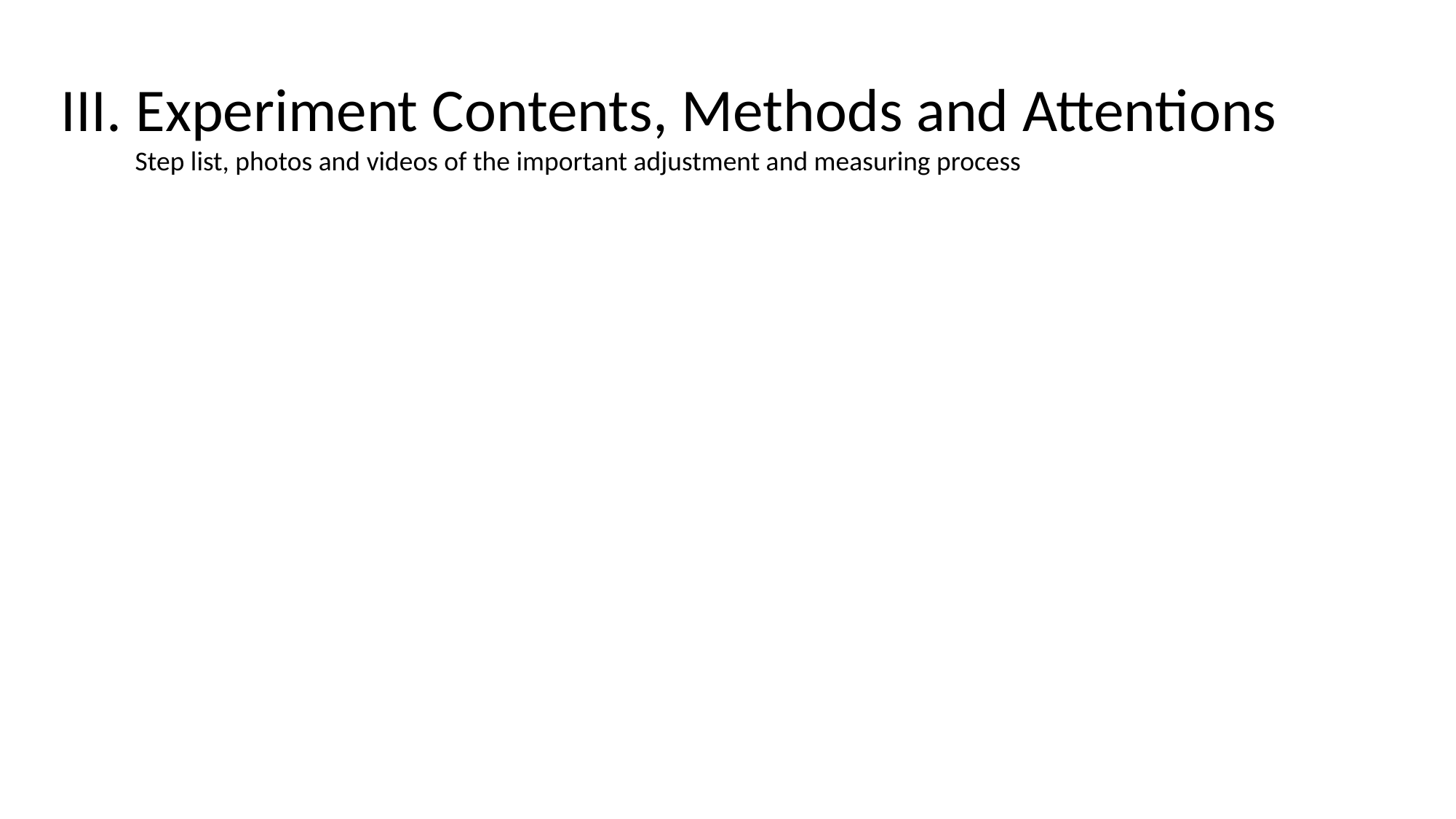

III. Experiment Contents, Methods and Attentions
            Step list, photos and videos of the important adjustment and measuring process